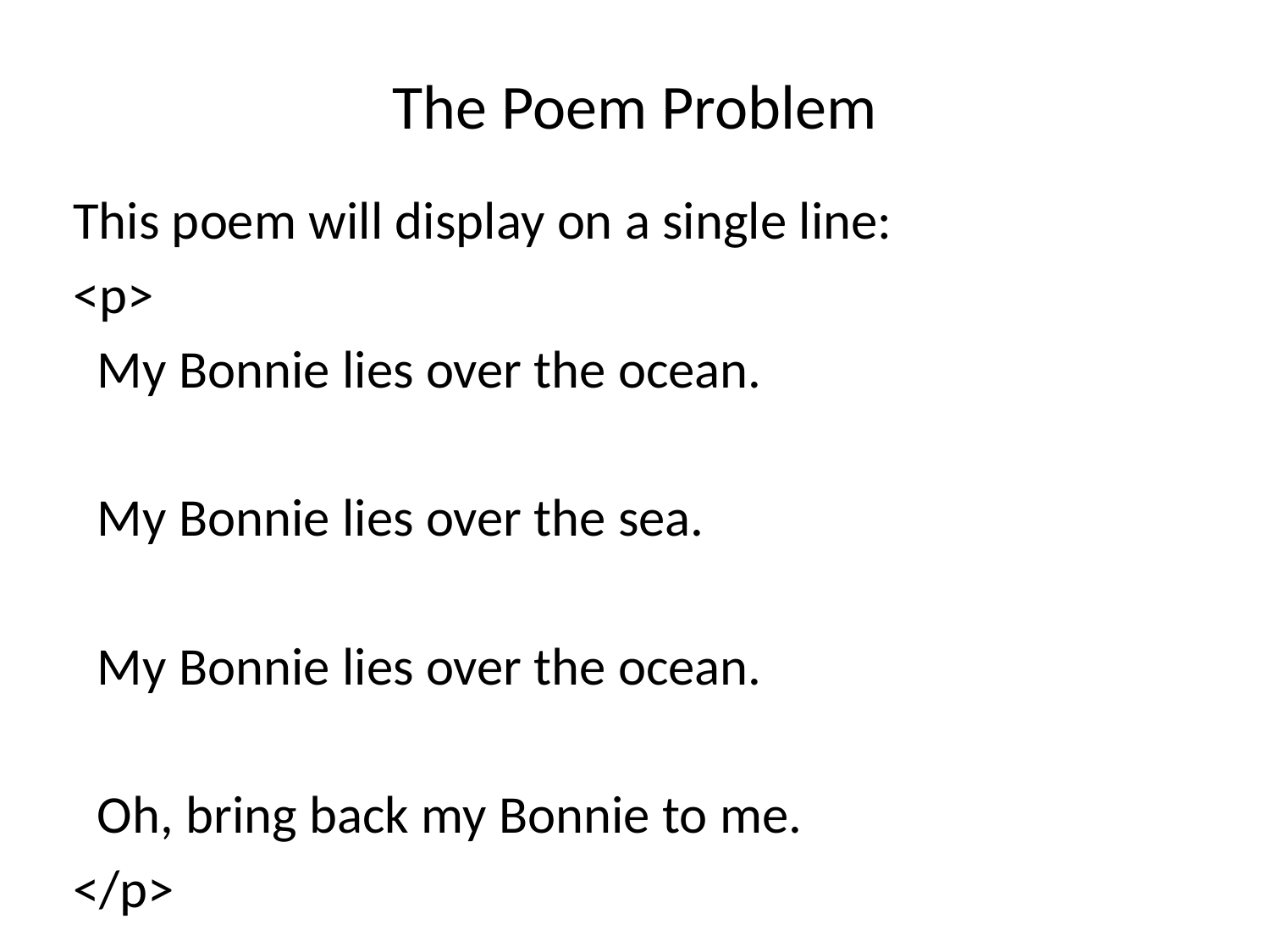

# The Poem Problem
This poem will display on a single line:
<p>
  My Bonnie lies over the ocean.

  My Bonnie lies over the sea.

  My Bonnie lies over the ocean.

  Oh, bring back my Bonnie to me.
</p>